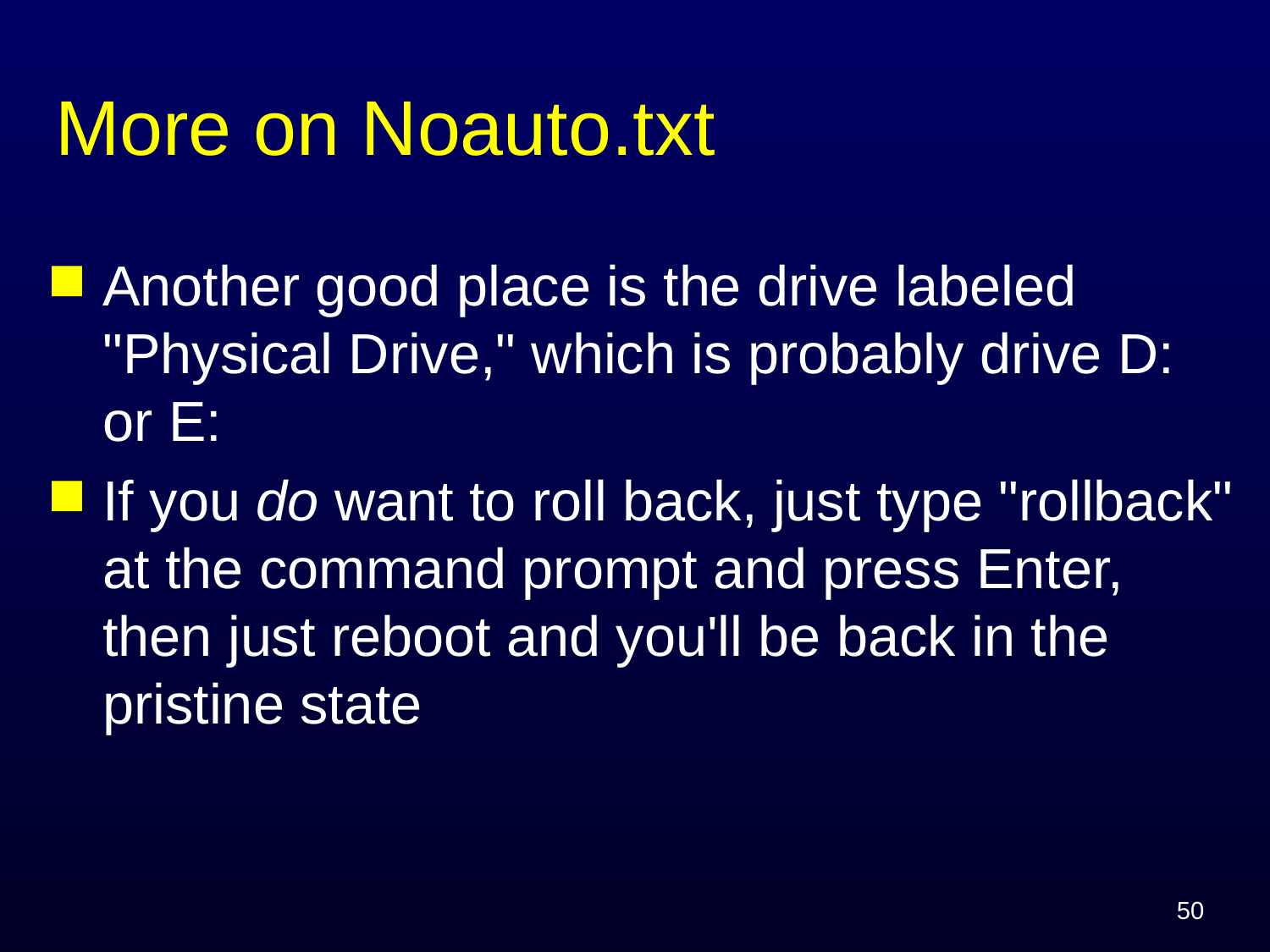

# More on Noauto.txt
Another good place is the drive labeled "Physical Drive," which is probably drive D: or E:
If you do want to roll back, just type "rollback" at the command prompt and press Enter, then just reboot and you'll be back in the pristine state
50